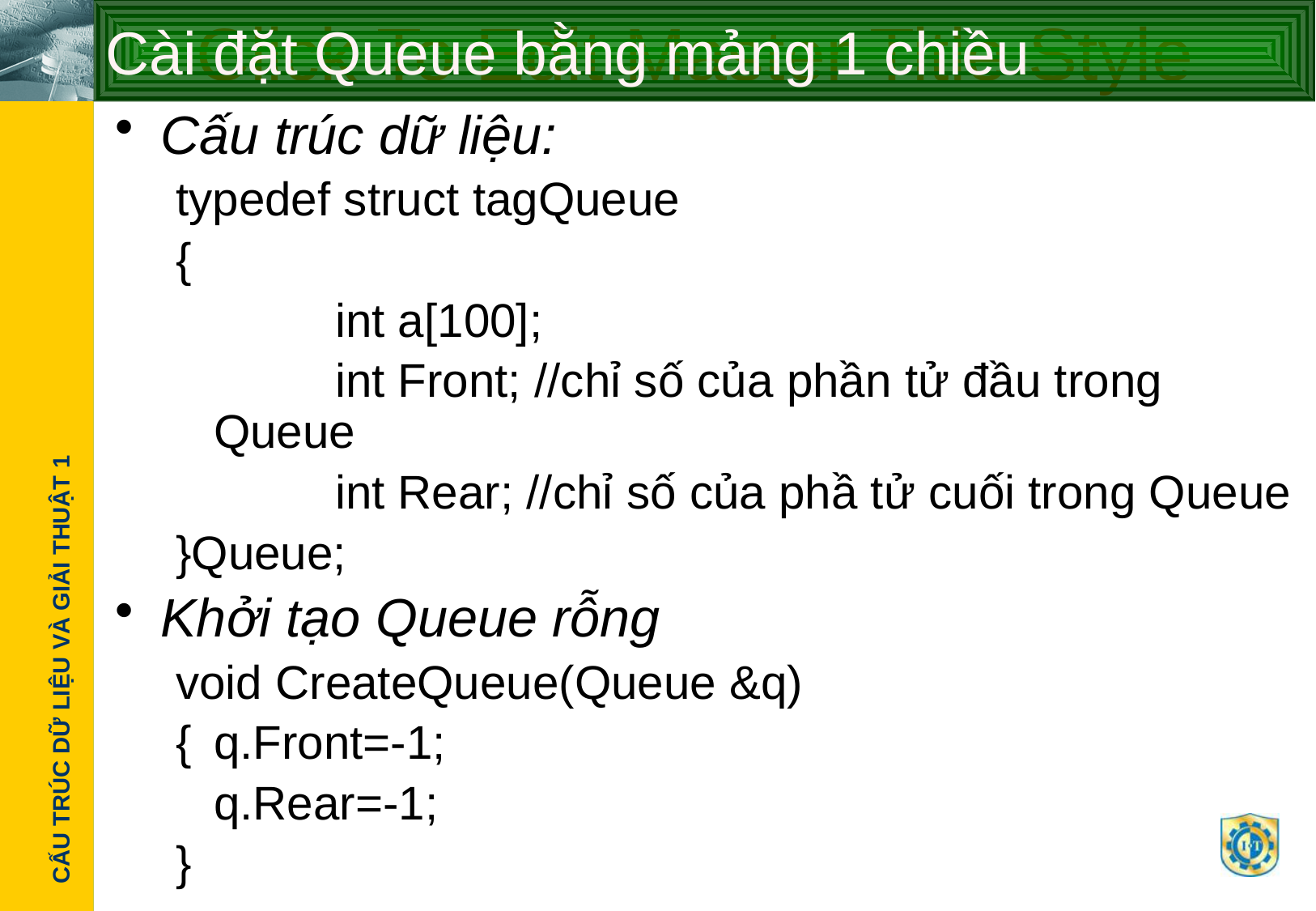

# Cài đặt Queue bằng mảng 1 chiều
Cấu trúc dữ liệu:
typedef struct tagQueue
{
		int a[100];
		int Front; //chỉ số của phần tử đầu trong Queue
		int Rear; //chỉ số của phầ tử cuối trong Queue
}Queue;
Khởi tạo Queue rỗng
void CreateQueue(Queue &q)
{	q.Front=-1;
	q.Rear=-1;
}